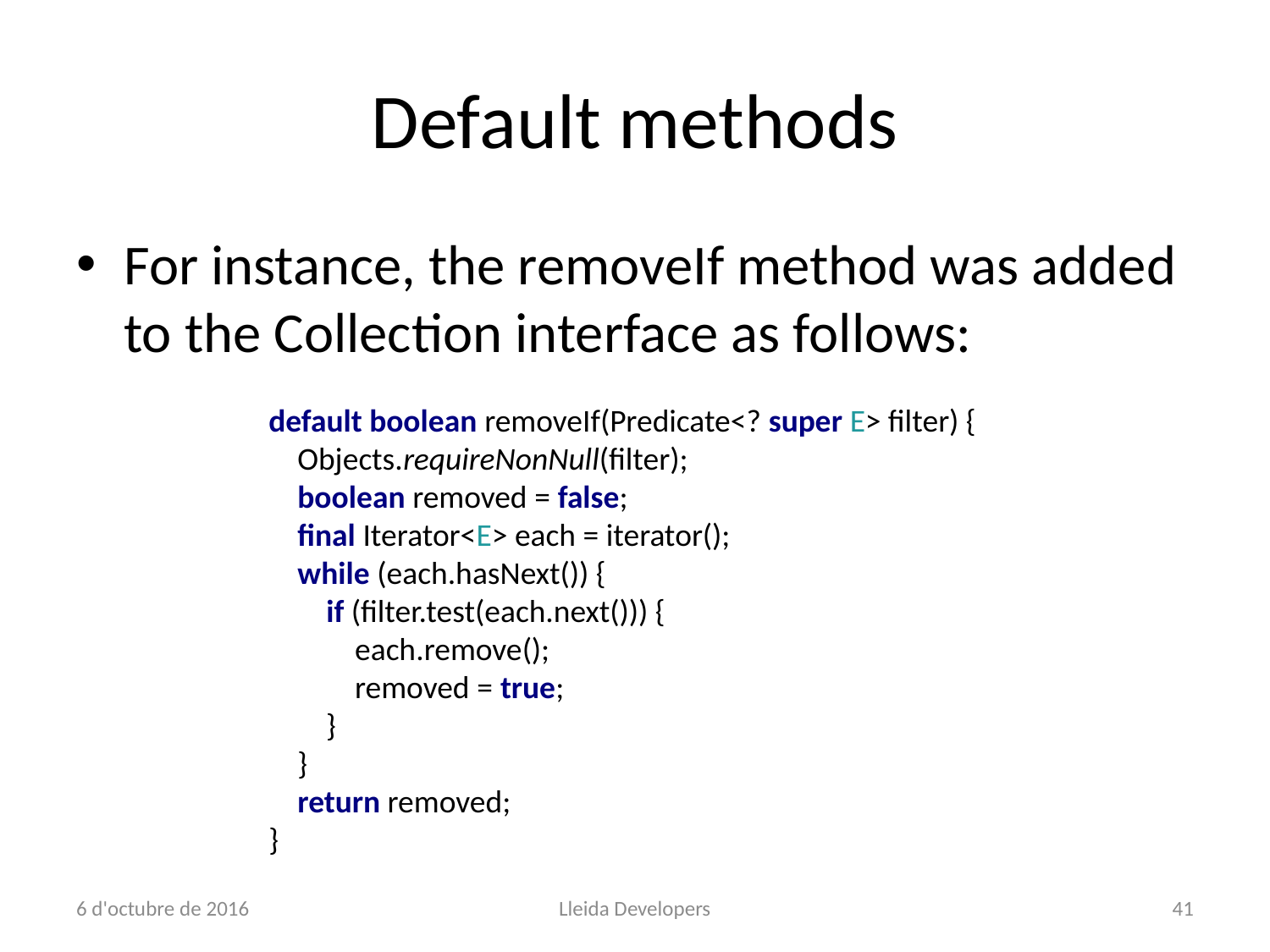

# Default methods
For instance, the removeIf method was added to the Collection interface as follows:

default boolean removeIf(Predicate<? super E> filter) {
    Objects.requireNonNull(filter);
    boolean removed = false;
    final Iterator<E> each = iterator();
    while (each.hasNext()) {
        if (filter.test(each.next())) {
            each.remove();
            removed = true;
        }
    }
    return removed;
}
6 d'octubre de 2016
Lleida Developers
41